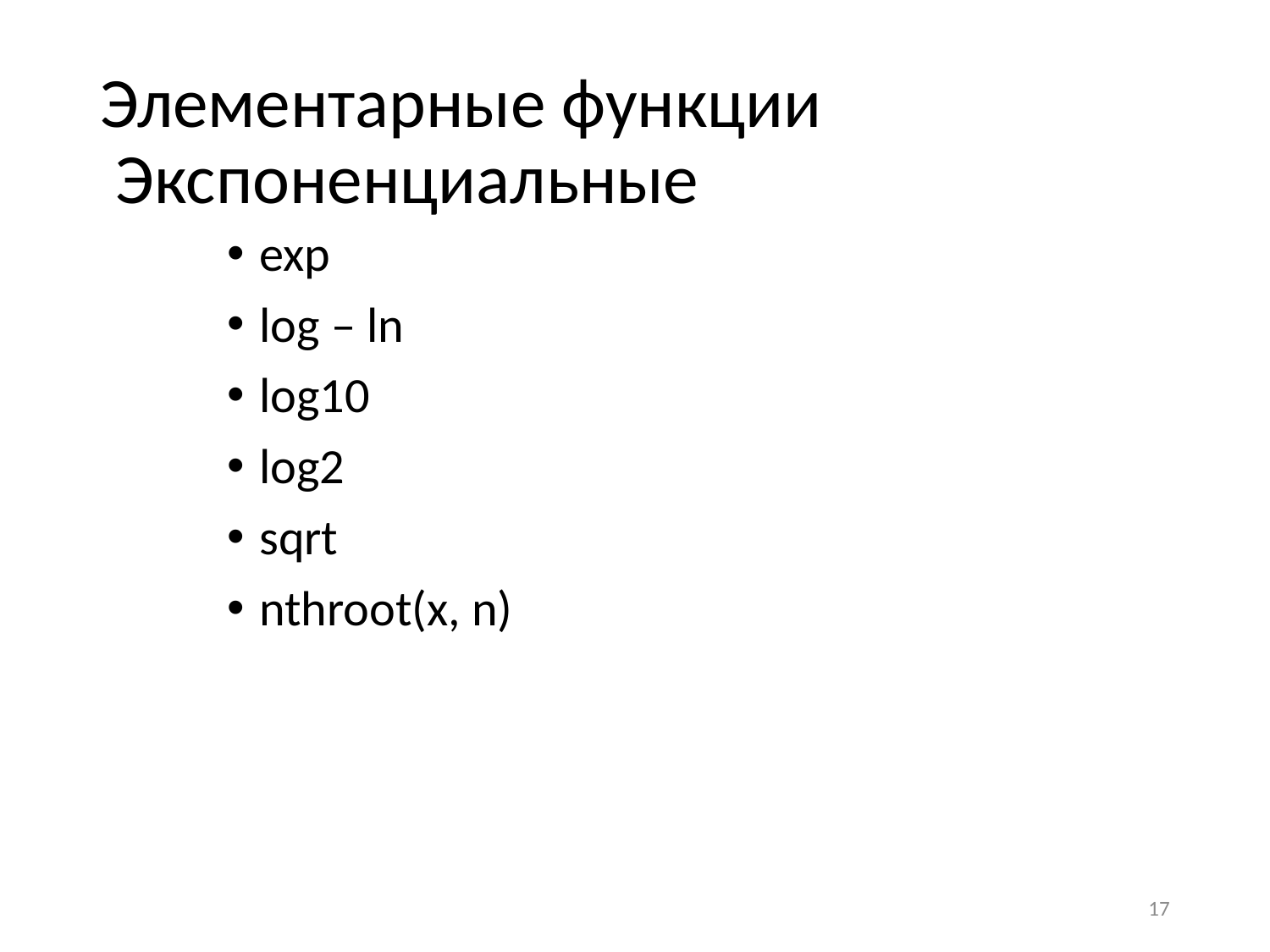

# Элементарные функции Экспоненциальные
exp
log – ln
log10
log2
sqrt
nthroot(x, n)
17